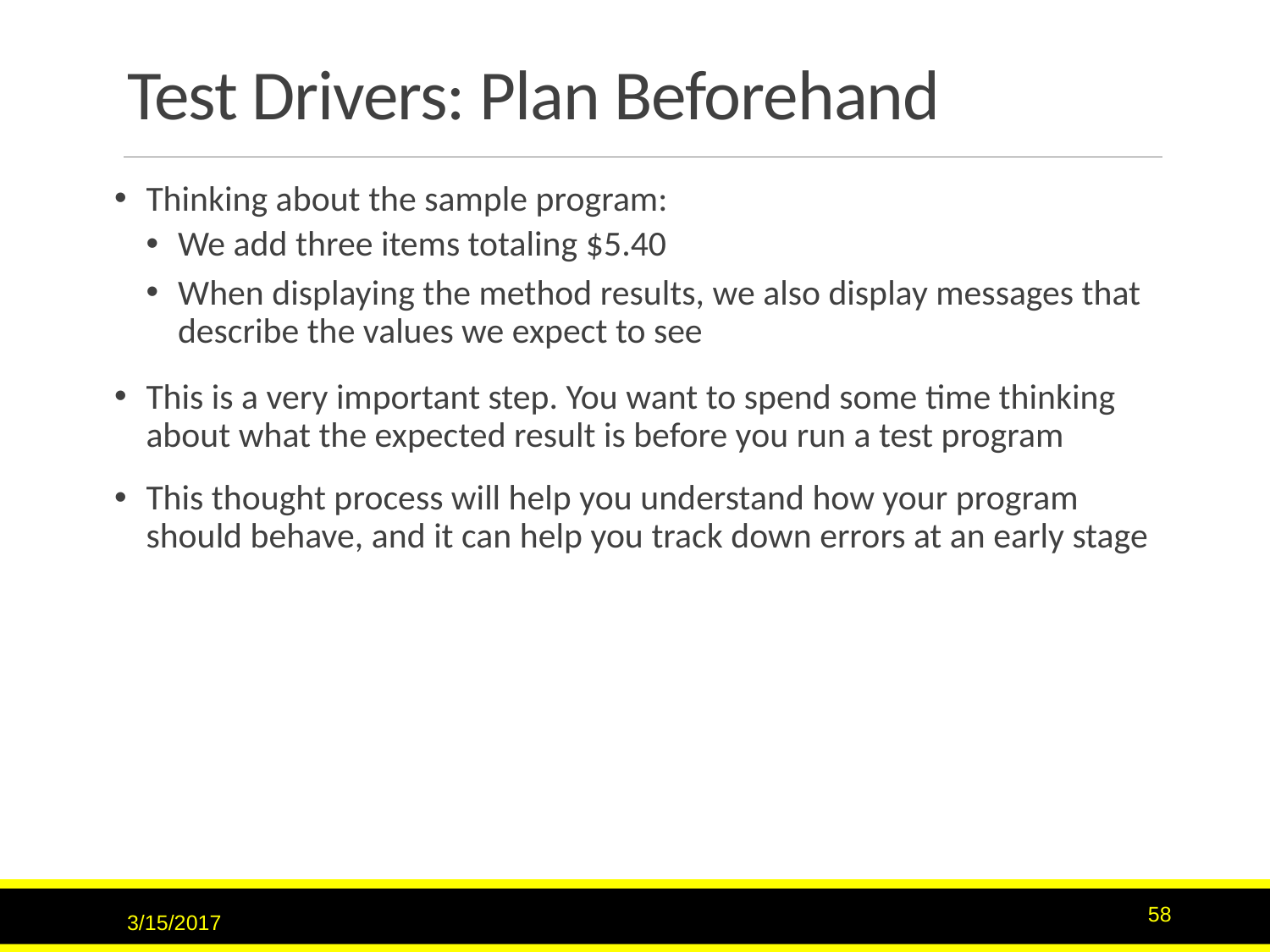

# Test Drivers: Plan Beforehand
Thinking about the sample program:
We add three items totaling $5.40
When displaying the method results, we also display messages that describe the values we expect to see
This is a very important step. You want to spend some time thinking about what the expected result is before you run a test program
This thought process will help you understand how your program should behave, and it can help you track down errors at an early stage
3/15/2017